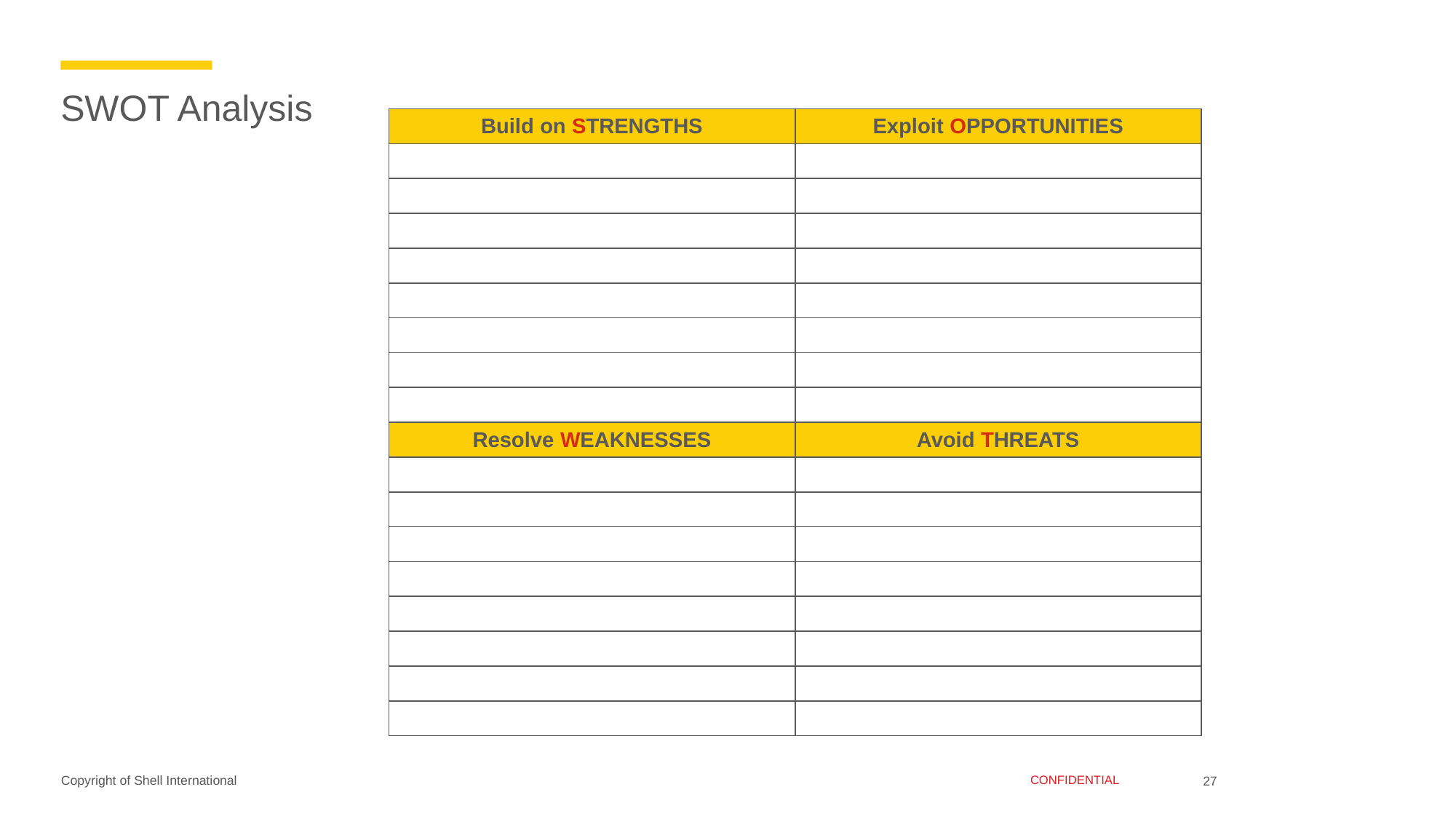

# SWOT Analysis
| Build on STRENGTHS | Exploit OPPORTUNITIES |
| --- | --- |
|  |  |
|  |  |
|  |  |
|  |  |
|  |  |
|  |  |
|  |  |
|  |  |
| Resolve WEAKNESSES | Avoid THREATS |
|  |  |
|  |  |
|  |  |
|  |  |
|  |  |
|  |  |
|  |  |
|  |  |

27